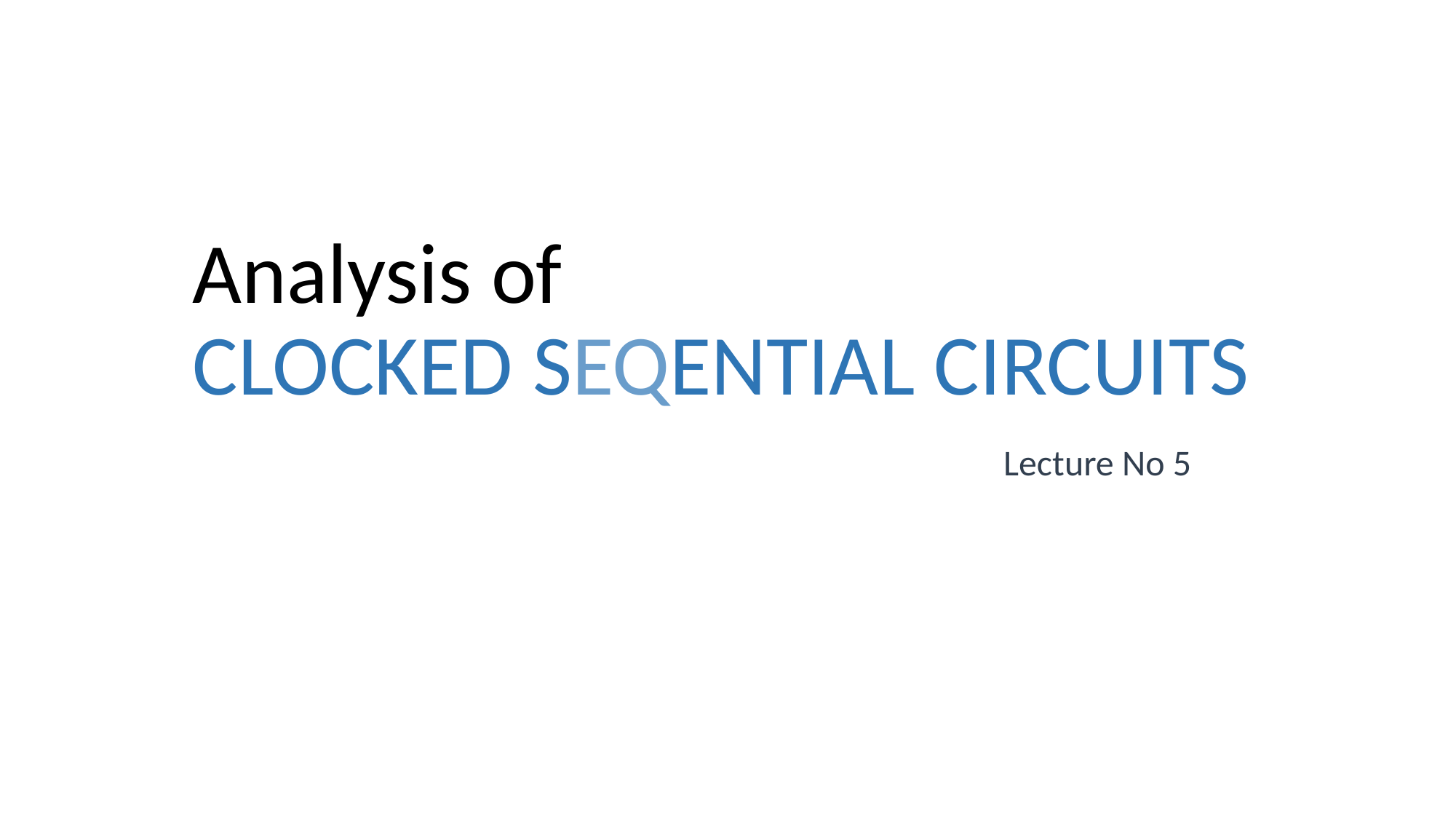

# Analysis of CLOCKED SEQENTIAL CIRCUITS
Lecture No 5